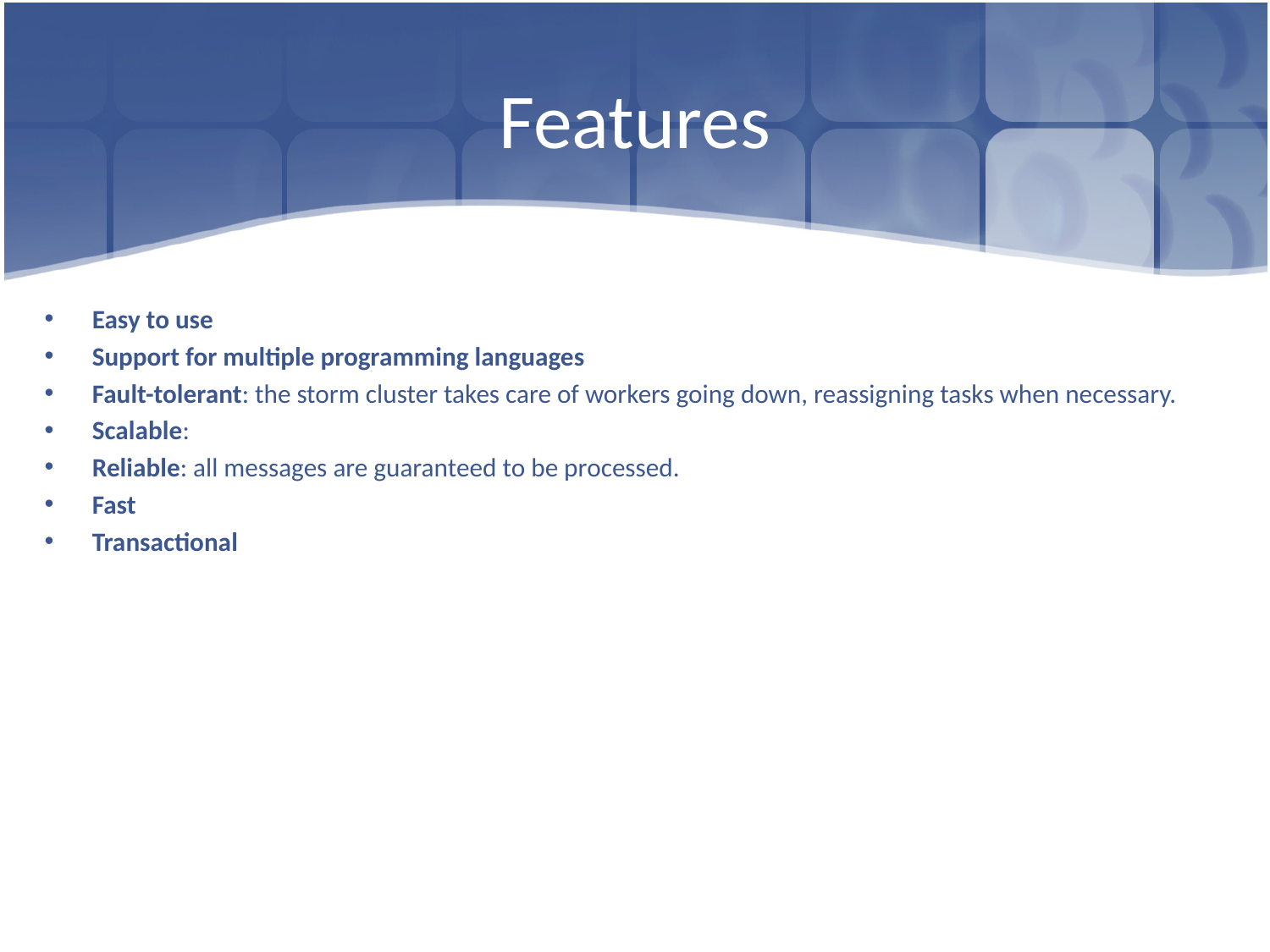

# Features
Easy to use
Support for multiple programming languages
Fault-tolerant: the storm cluster takes care of workers going down, reassigning tasks when necessary.
Scalable:
Reliable: all messages are guaranteed to be processed.
Fast
Transactional